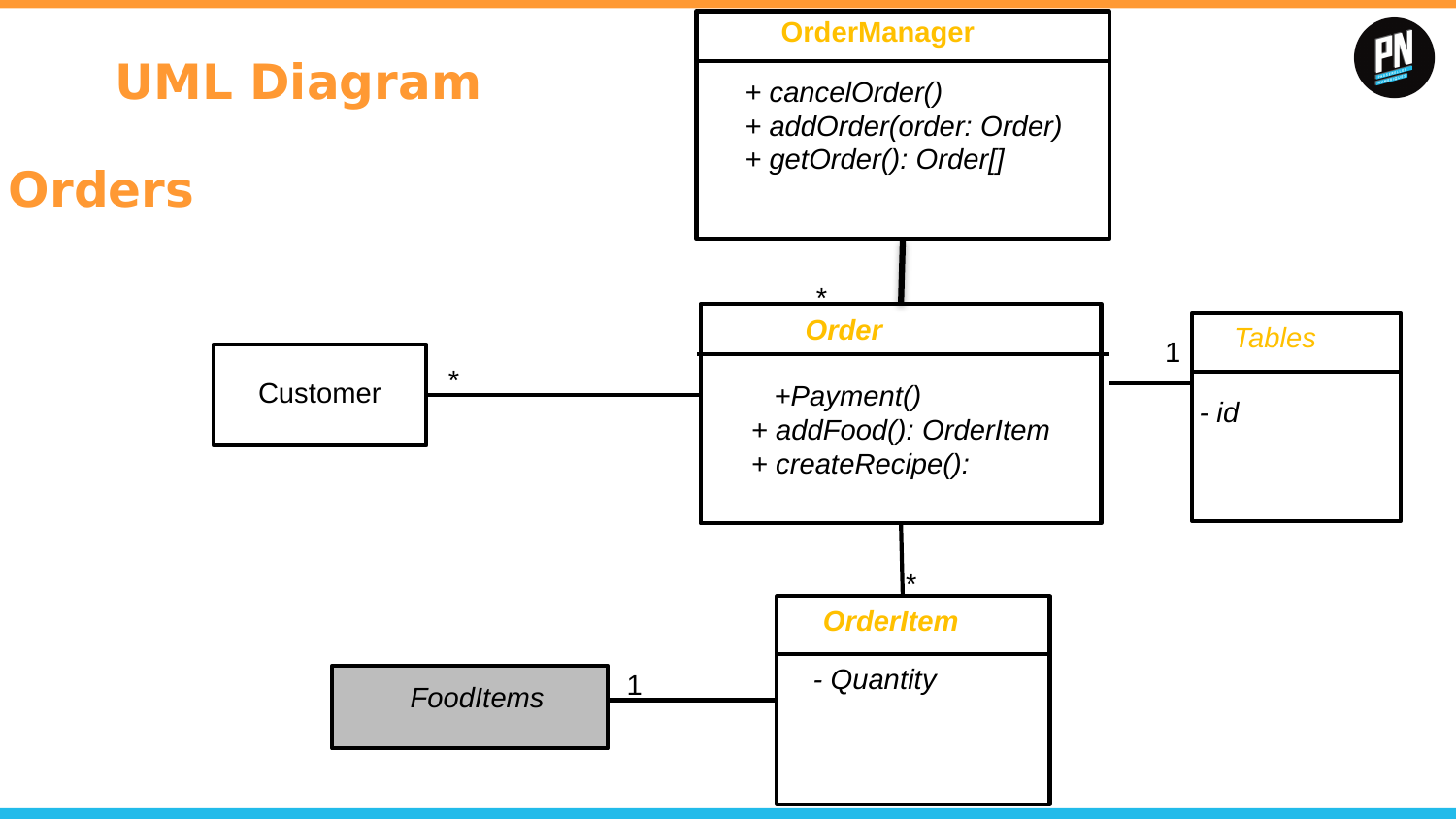

OrderManager

# UML Diagram
+ cancelOrder()
+ addOrder(order: Order)
+ getOrder(): Order[]

Orders
*

Order
Tables

- id
1

*
Customer
+Payment()
+ addFood(): OrderItem
+ createRecipe():
*
OrderItem

- Quantity
1

FoodItems